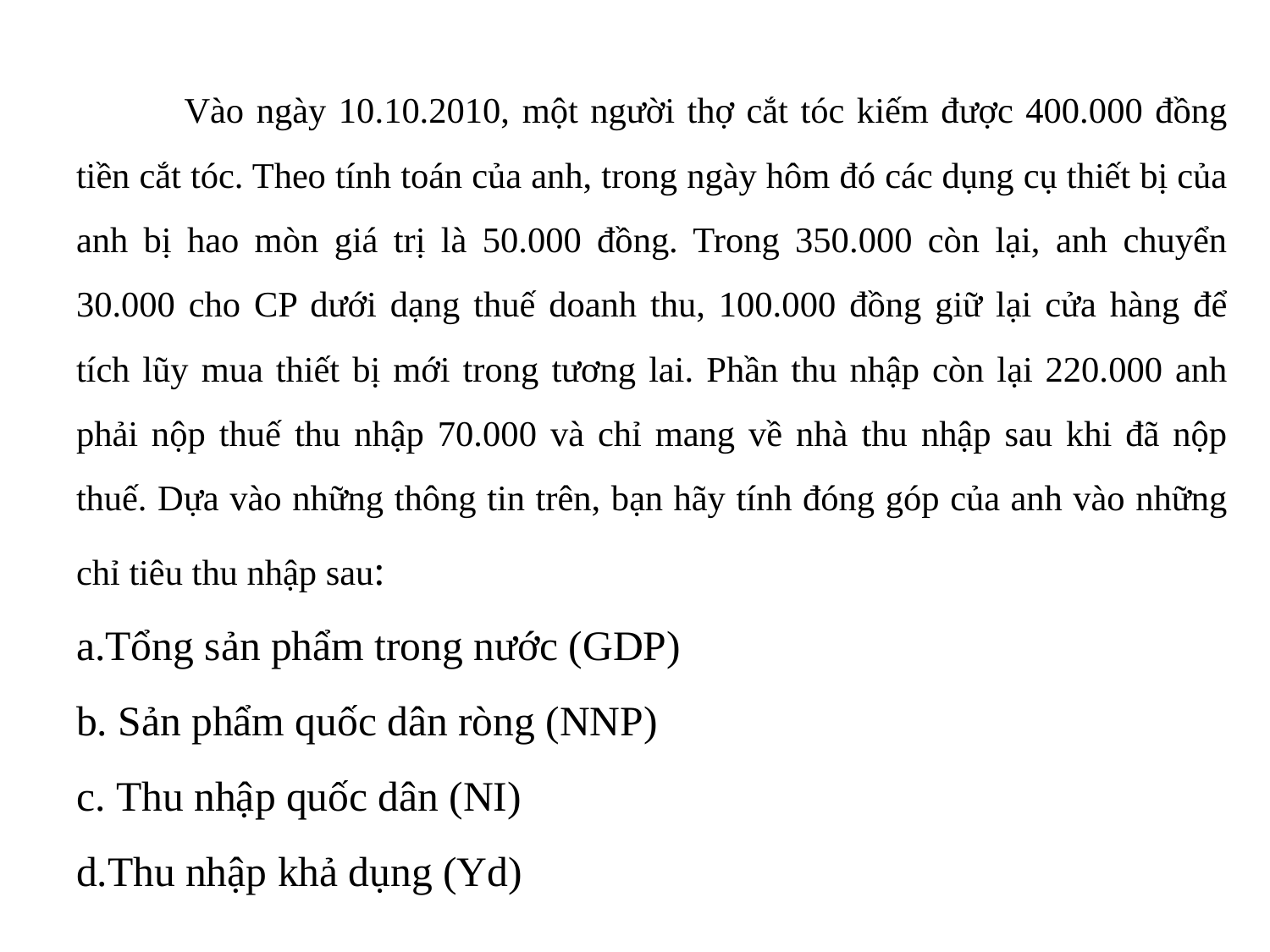

Vào ngày 10.10.2010, một người thợ cắt tóc kiếm được 400.000 đồng tiền cắt tóc. Theo tính toán của anh, trong ngày hôm đó các dụng cụ thiết bị của anh bị hao mòn giá trị là 50.000 đồng. Trong 350.000 còn lại, anh chuyển 30.000 cho CP dưới dạng thuế doanh thu, 100.000 đồng giữ lại cửa hàng để tích lũy mua thiết bị mới trong tương lai. Phần thu nhập còn lại 220.000 anh phải nộp thuế thu nhập 70.000 và chỉ mang về nhà thu nhập sau khi đã nộp thuế. Dựa vào những thông tin trên, bạn hãy tính đóng góp của anh vào những chỉ tiêu thu nhập sau:
Tổng sản phẩm trong nước (GDP)
 Sản phẩm quốc dân ròng (NNP)
 Thu nhập quốc dân (NI)
Thu nhập khả dụng (Yd)